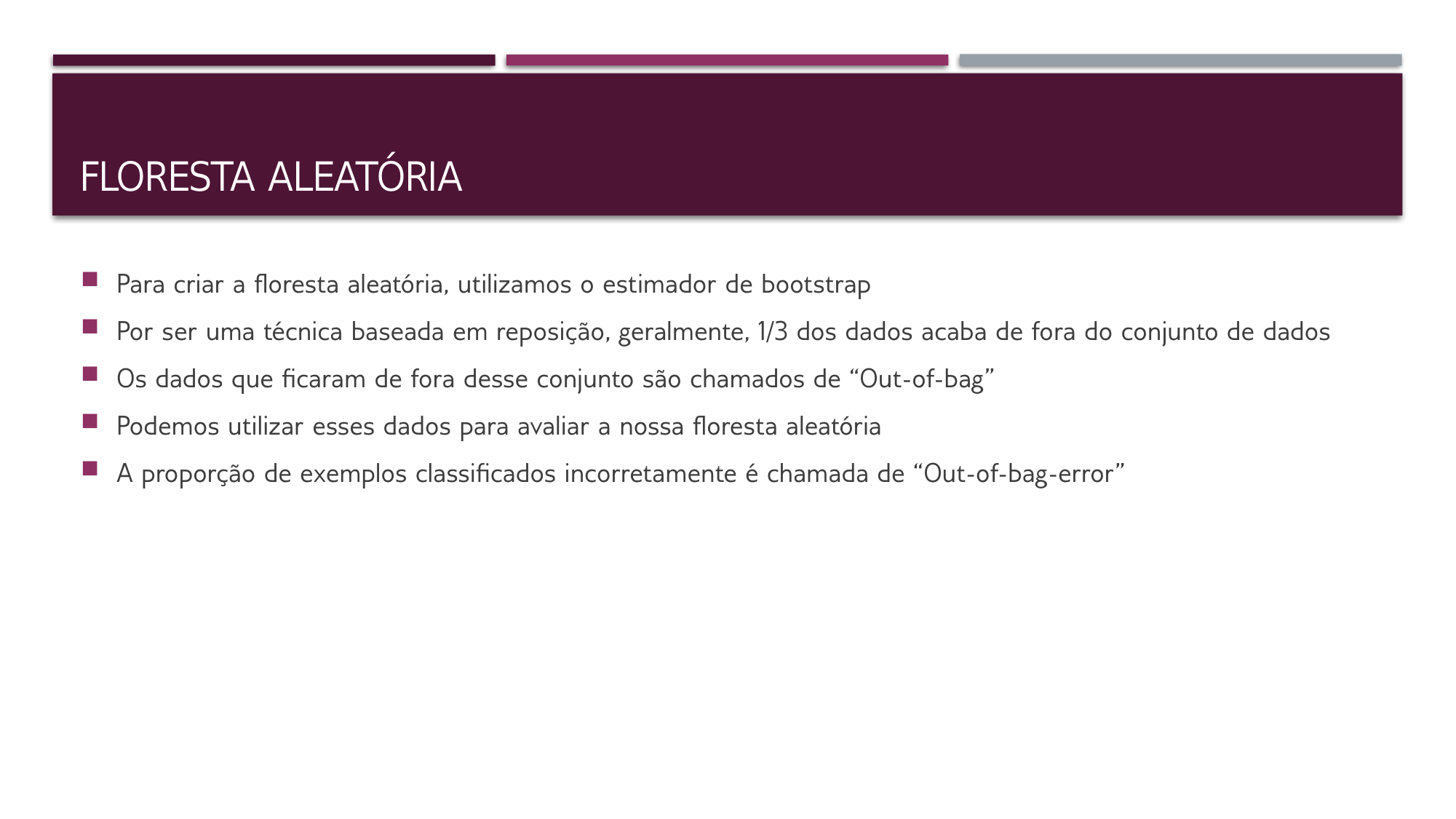

# Floresta aleatória
Para criar a floresta aleatória, utilizamos o estimador de bootstrap
Por ser uma técnica baseada em reposição, geralmente, 1/3 dos dados acaba de fora do conjunto de dados
Os dados que ficaram de fora desse conjunto são chamados de “Out-of-bag”
Podemos utilizar esses dados para avaliar a nossa floresta aleatória
A proporção de exemplos classificados incorretamente é chamada de “Out-of-bag-error”